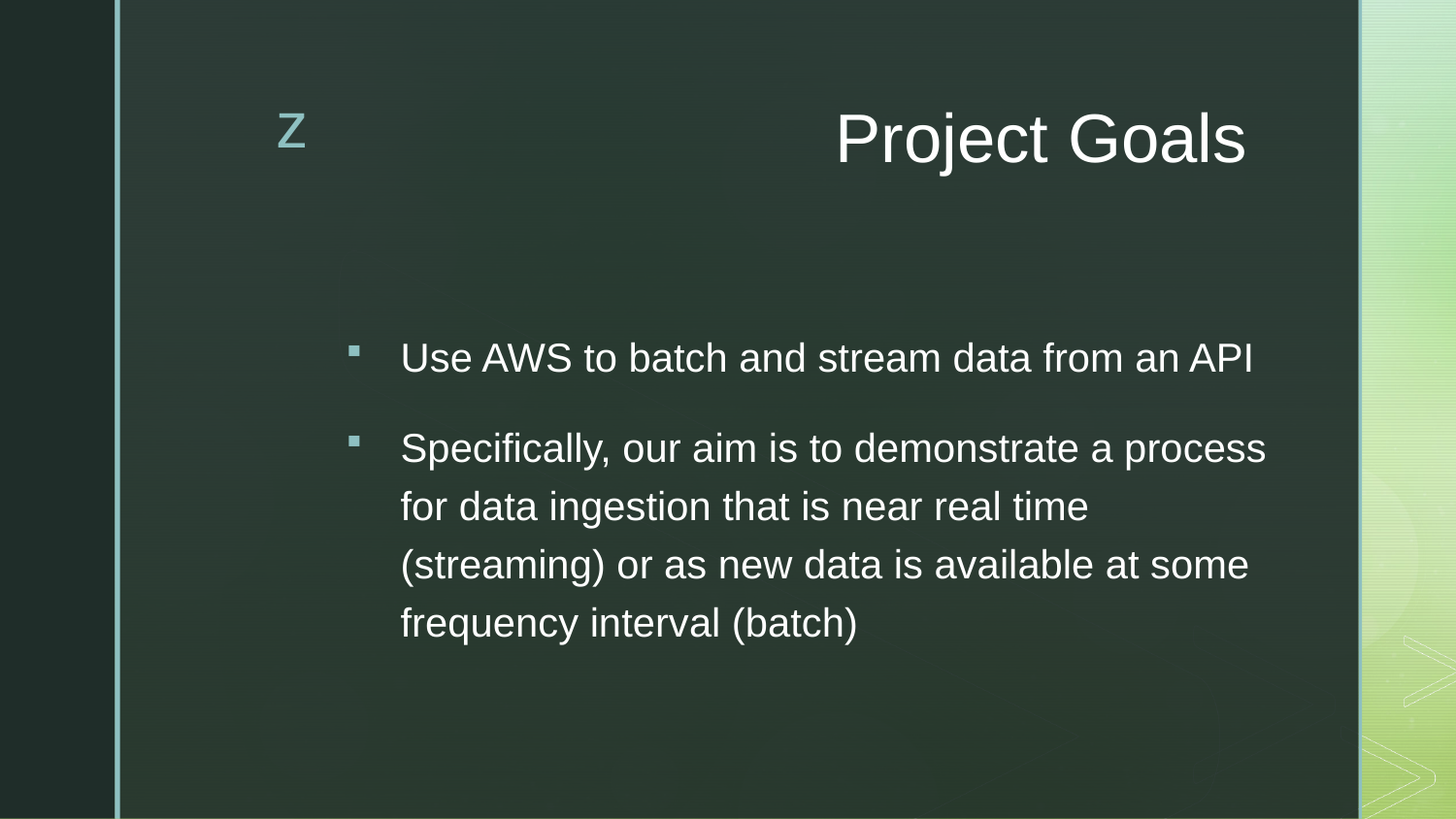

# Project Goals
Use AWS to batch and stream data from an API
Specifically, our aim is to demonstrate a process for data ingestion that is near real time (streaming) or as new data is available at some frequency interval (batch)